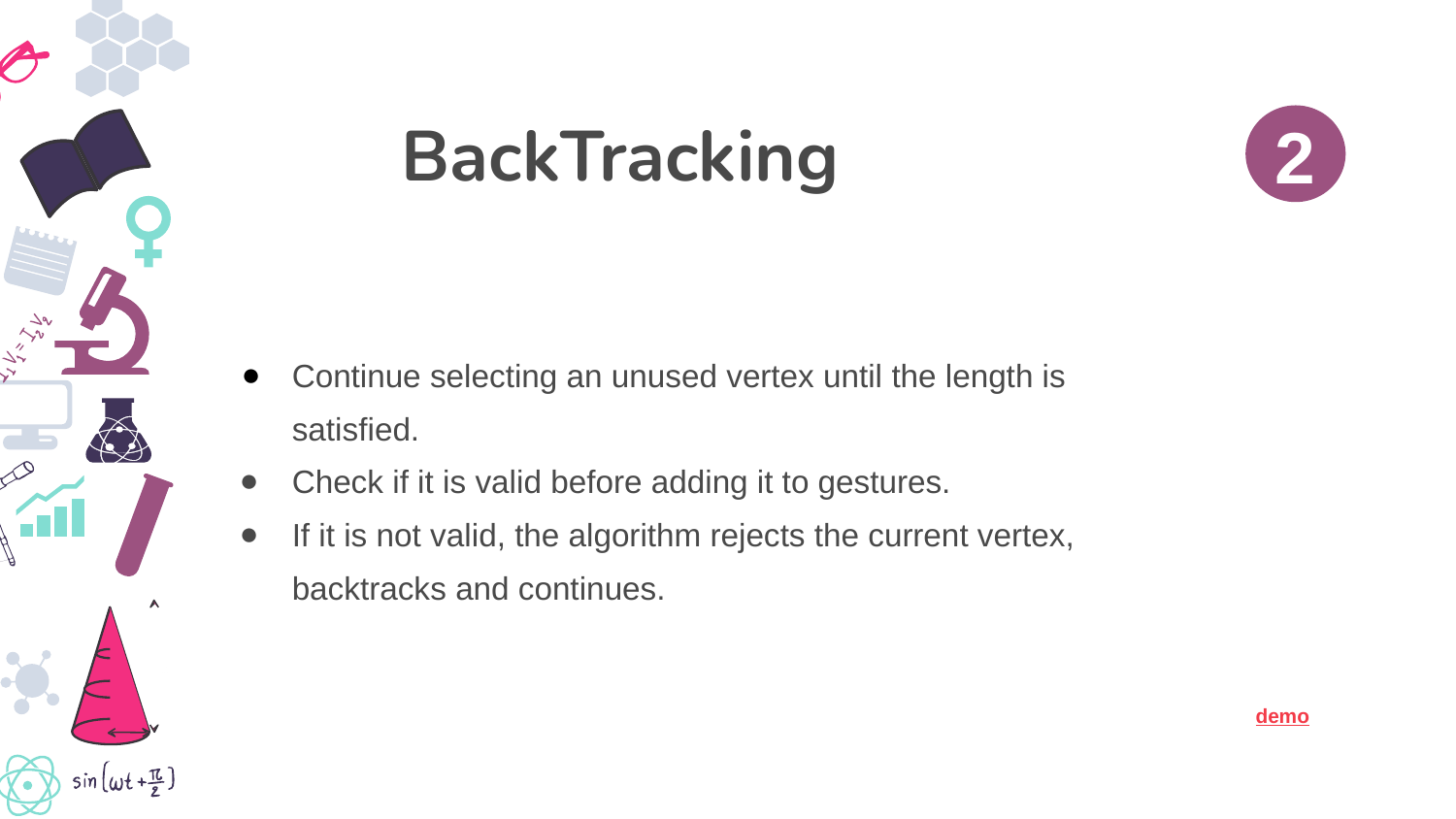

BackTracking
2

Continue selecting an unused vertex until the length is satisfied.
Check if it is valid before adding it to gestures.
If it is not valid, the algorithm rejects the current vertex, backtracks and continues.

demo